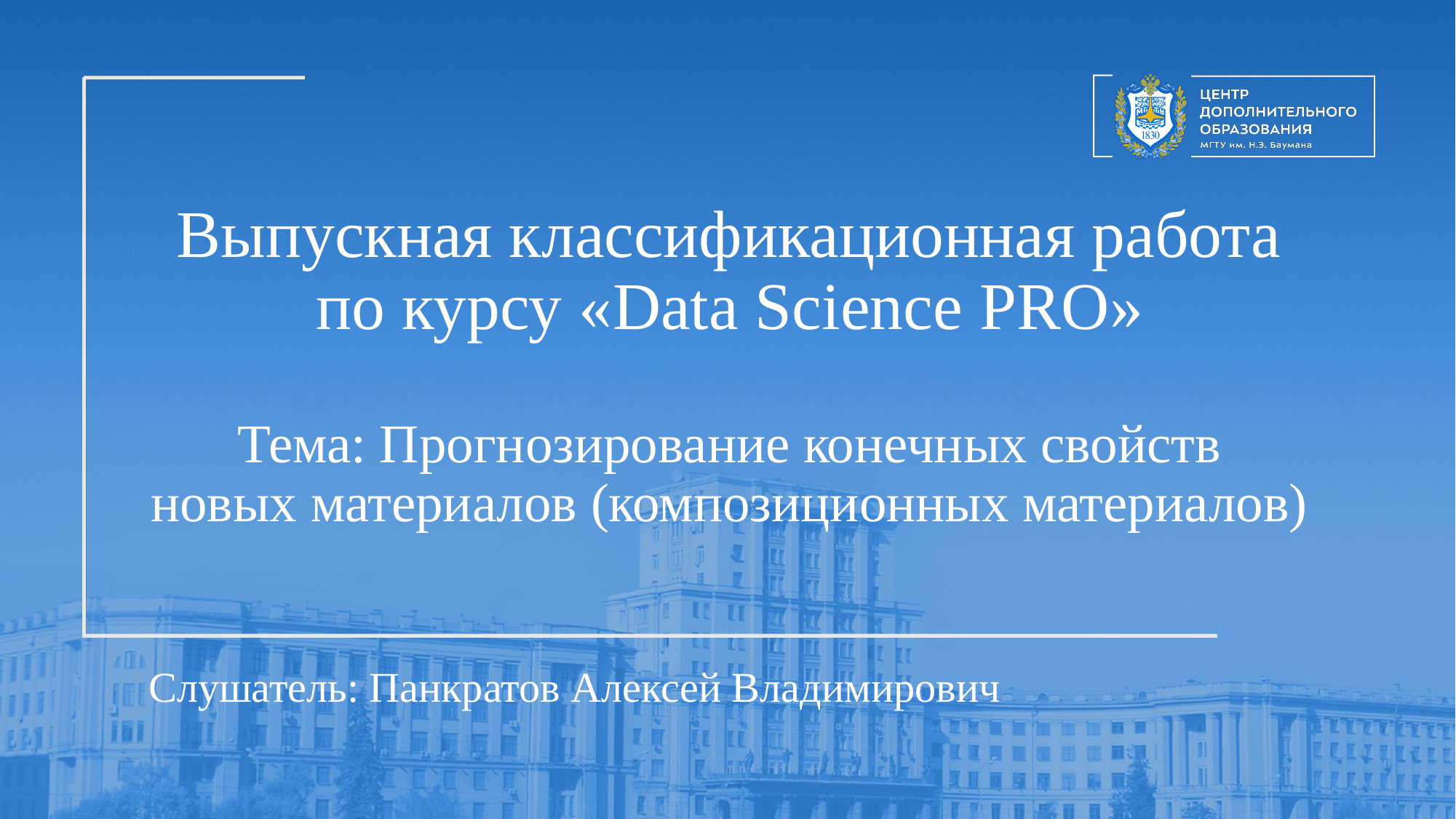

# Выпускная классификационная работа по курсу «Data Science PRO» Тема: Прогнозирование конечных свойств новых материалов (композиционных материалов)
Слушатель: Панкратов Алексей Владимирович